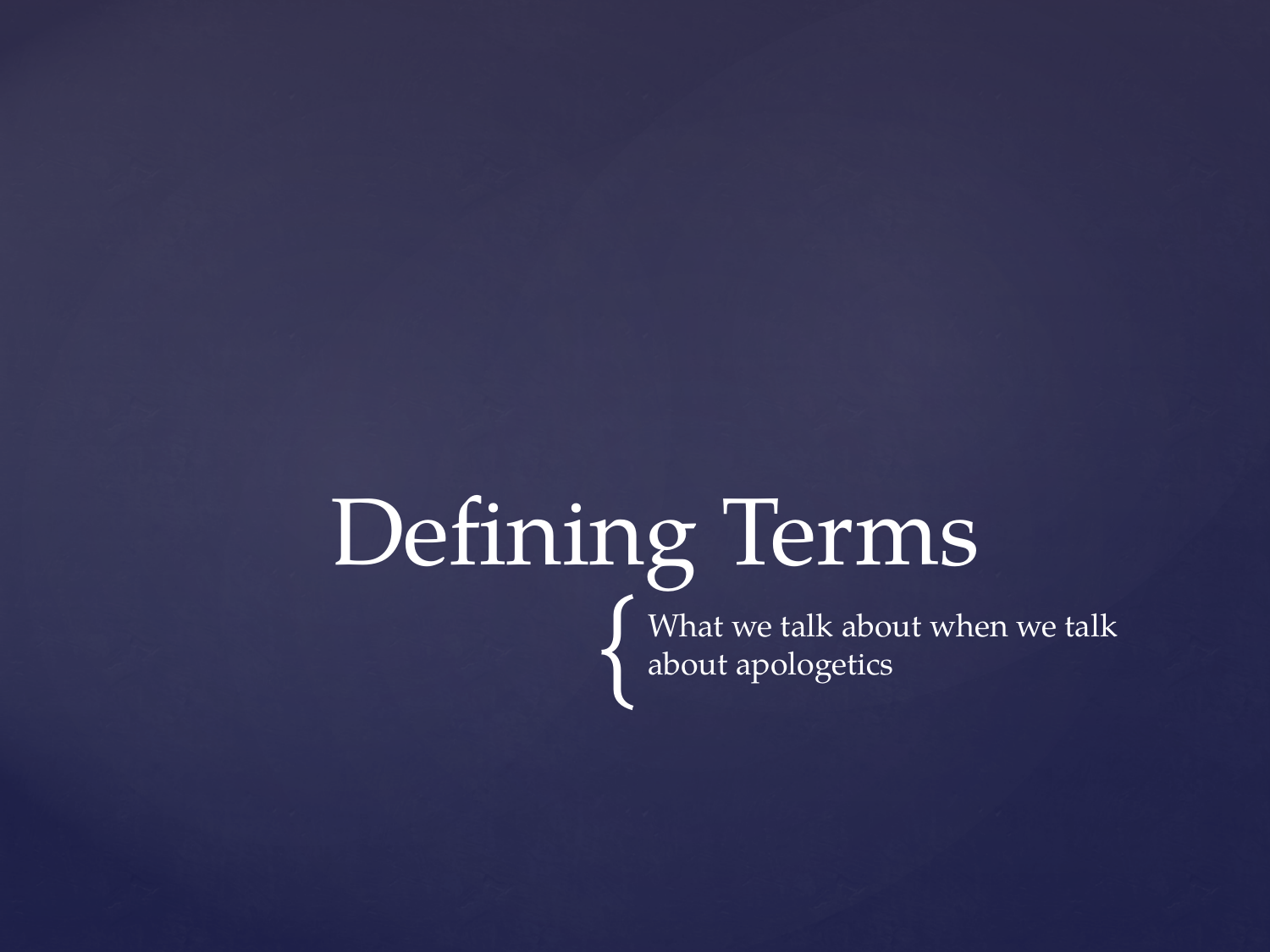

# Defining Terms
What we talk about when we talk about apologetics